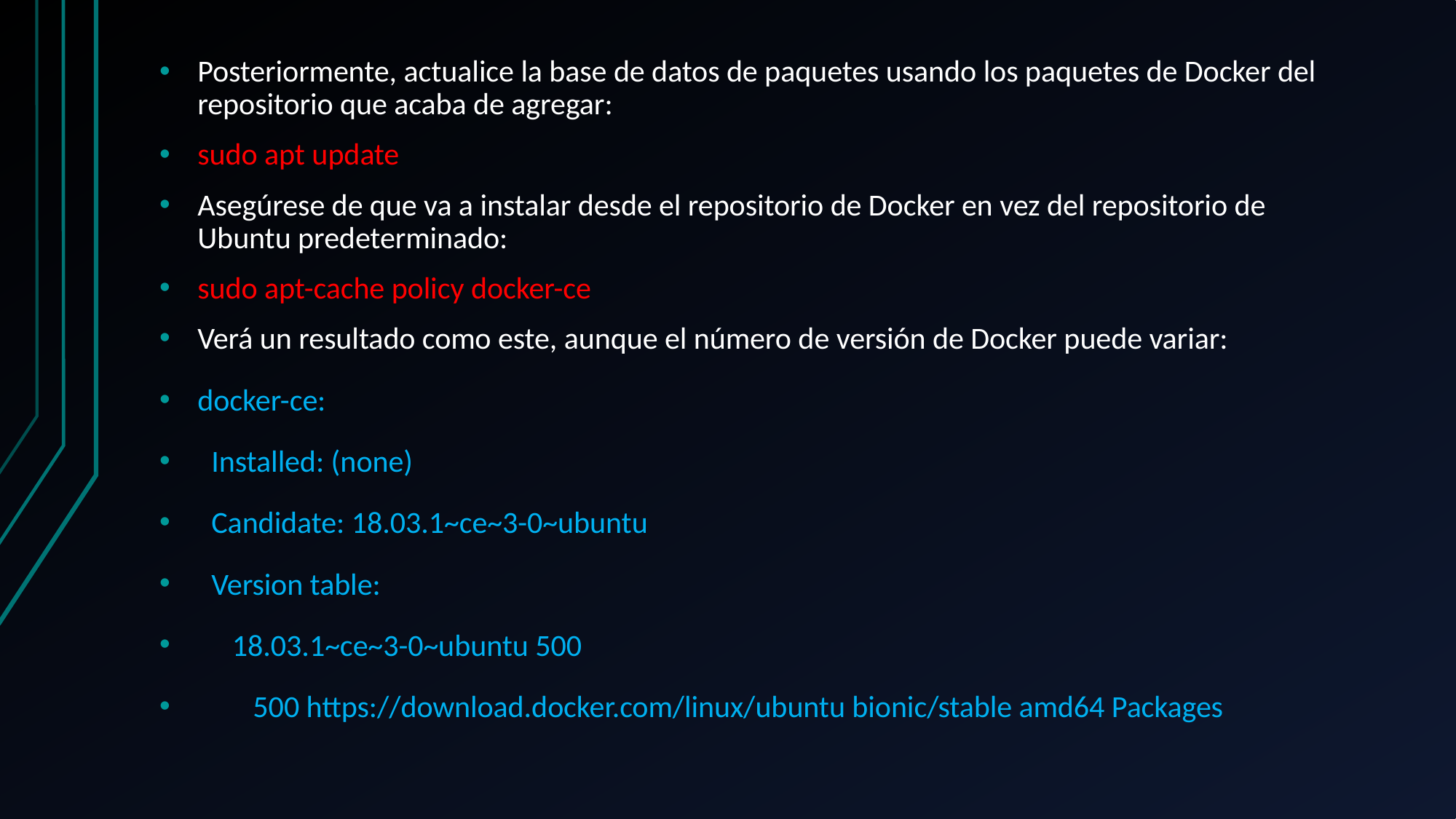

Posteriormente, actualice la base de datos de paquetes usando los paquetes de Docker del repositorio que acaba de agregar:
sudo apt update
Asegúrese de que va a instalar desde el repositorio de Docker en vez del repositorio de Ubuntu predeterminado:
sudo apt-cache policy docker-ce
Verá un resultado como este, aunque el número de versión de Docker puede variar:
docker-ce:
  Installed: (none)
  Candidate: 18.03.1~ce~3-0~ubuntu
  Version table:
     18.03.1~ce~3-0~ubuntu 500
        500 https://download.docker.com/linux/ubuntu bionic/stable amd64 Packages